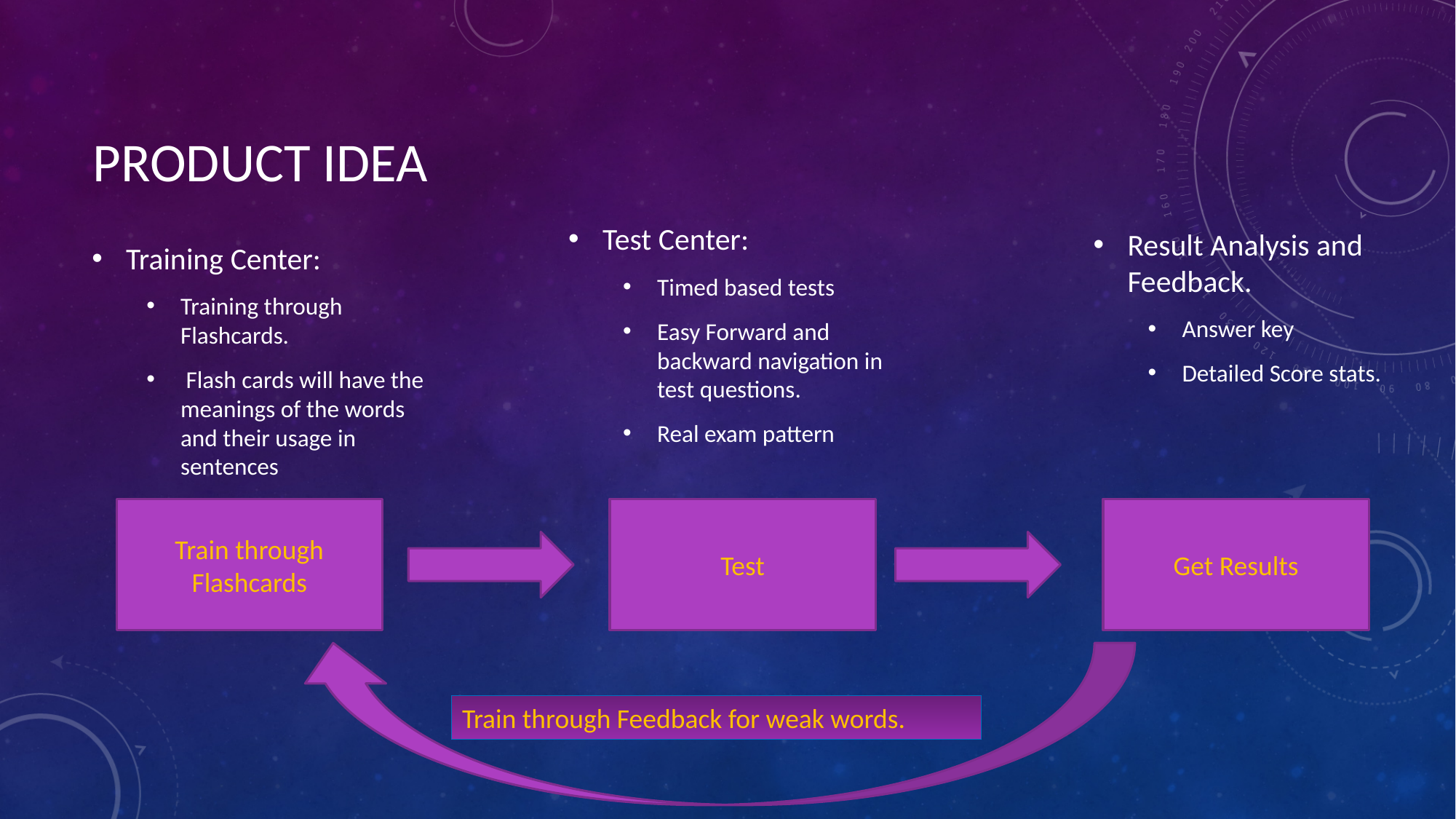

# Product idea
Test Center:
Timed based tests
Easy Forward and backward navigation in test questions.
Real exam pattern

Training Center:
Training through Flashcards.
 Flash cards will have the meanings of the words and their usage in sentences

Result Analysis and Feedback.
Answer key
Detailed Score stats.

Train through Flashcards
Test
Get Results

Train through Feedback for weak words.